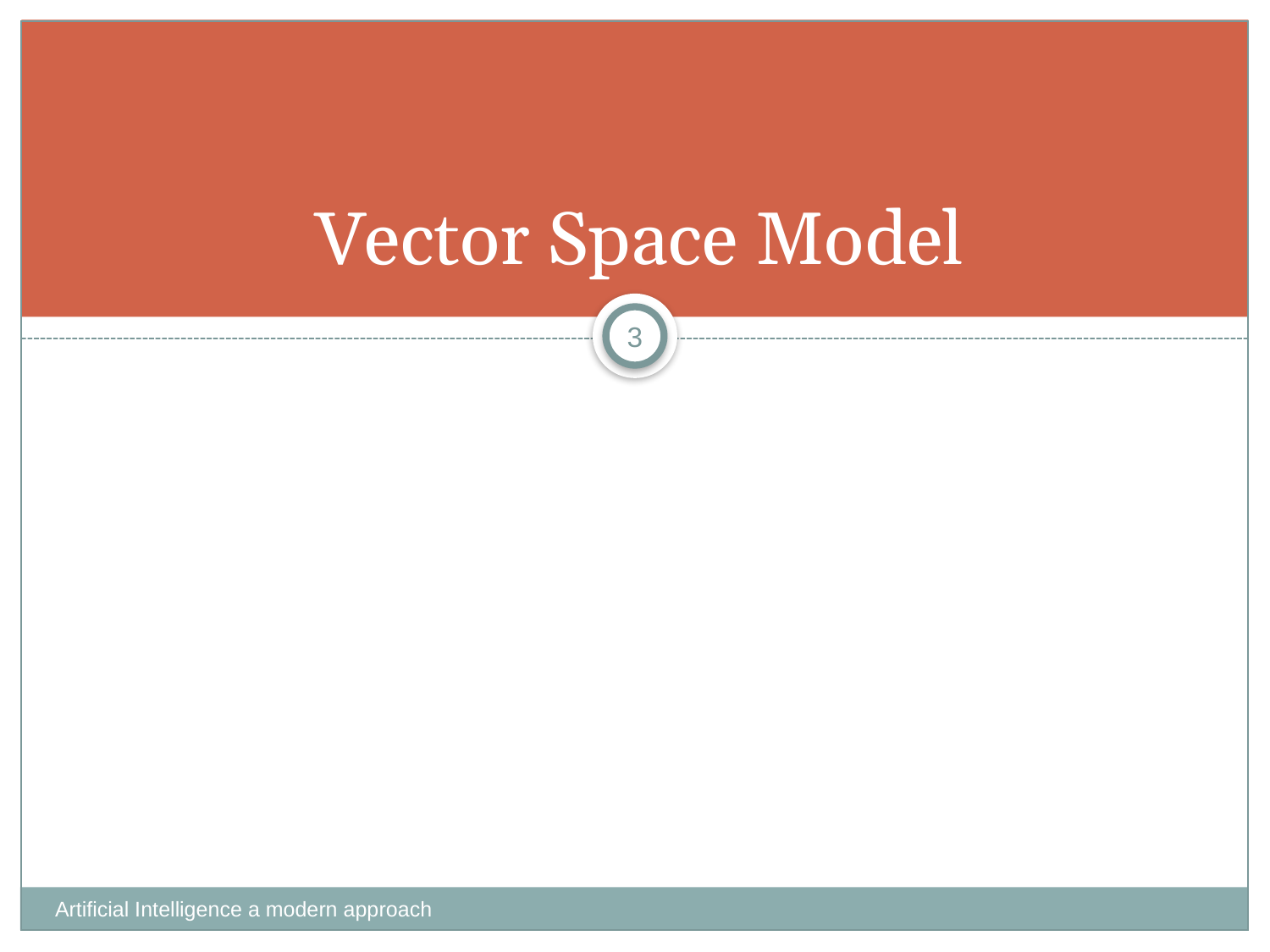

# Vector Space Model
3

Artificial Intelligence a modern approach